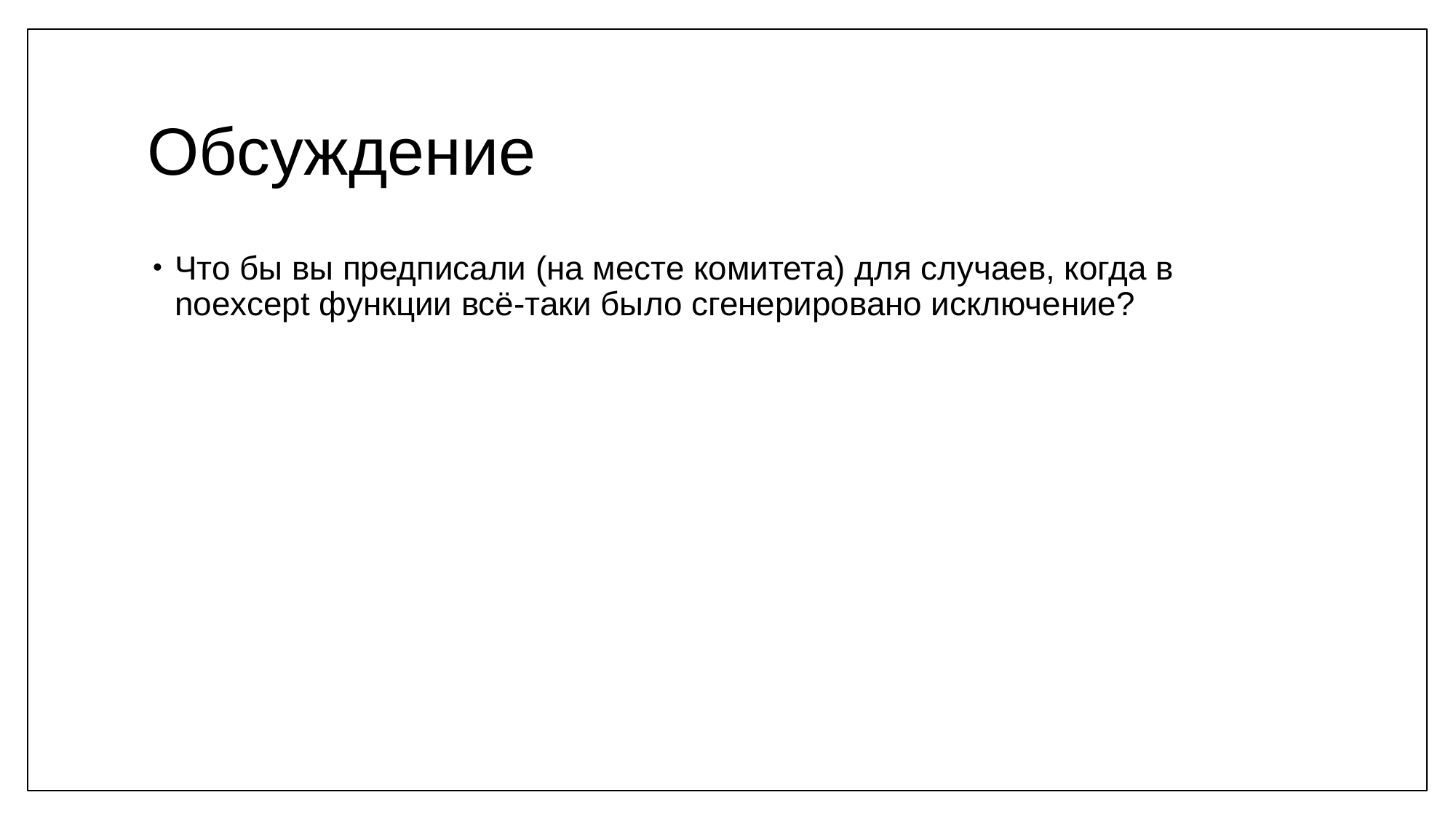

# Обсуждение
Что бы вы предписали (на месте комитета) для случаев, когда в noexcept функции всё-таки было сгенерировано исключение?